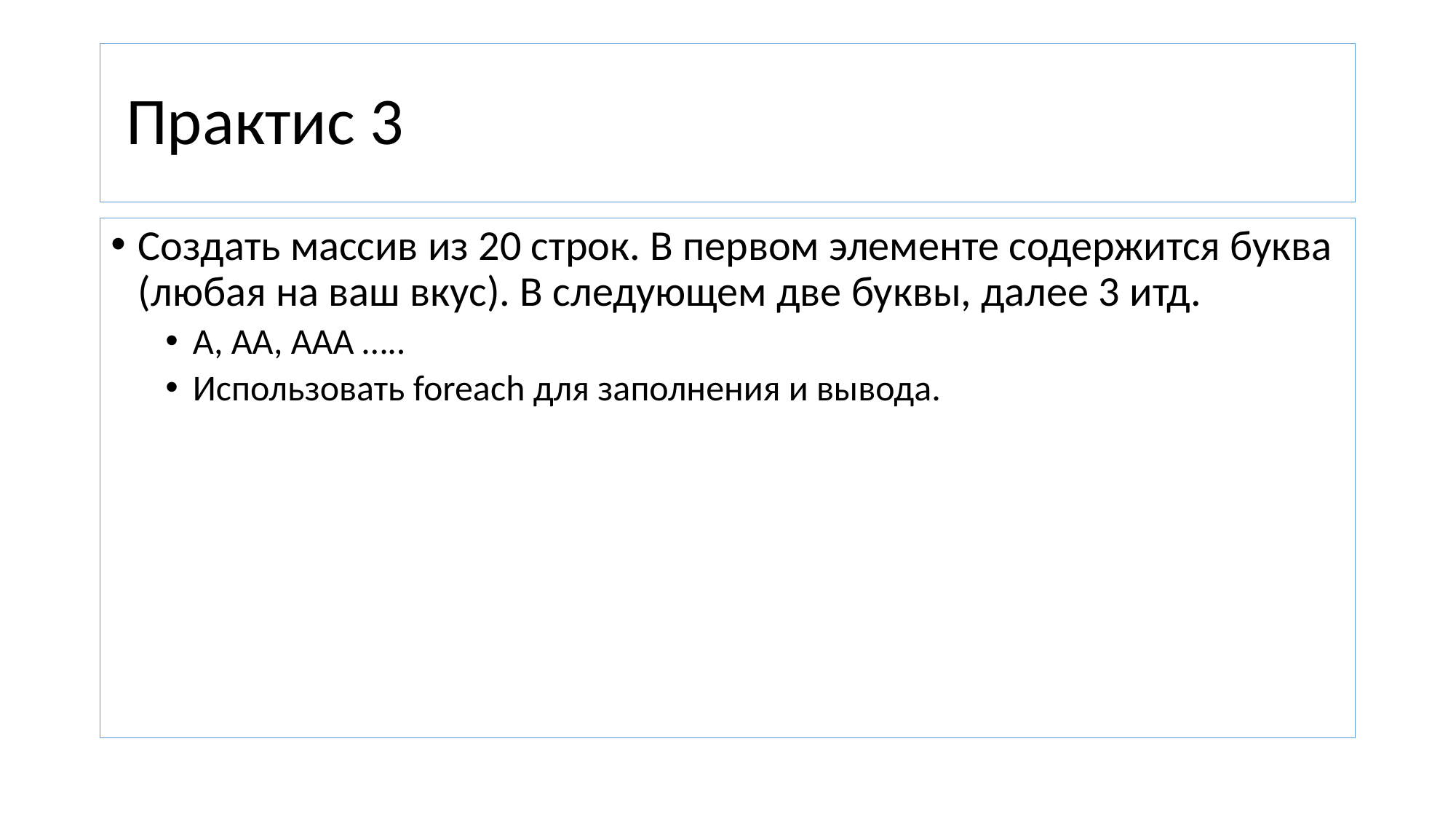

# Практис 3
Создать массив из 20 строк. В первом элементе содержится буква (любая на ваш вкус). В следующем две буквы, далее 3 итд.
А, АА, ААА …..
Использовать foreach для заполнения и вывода.